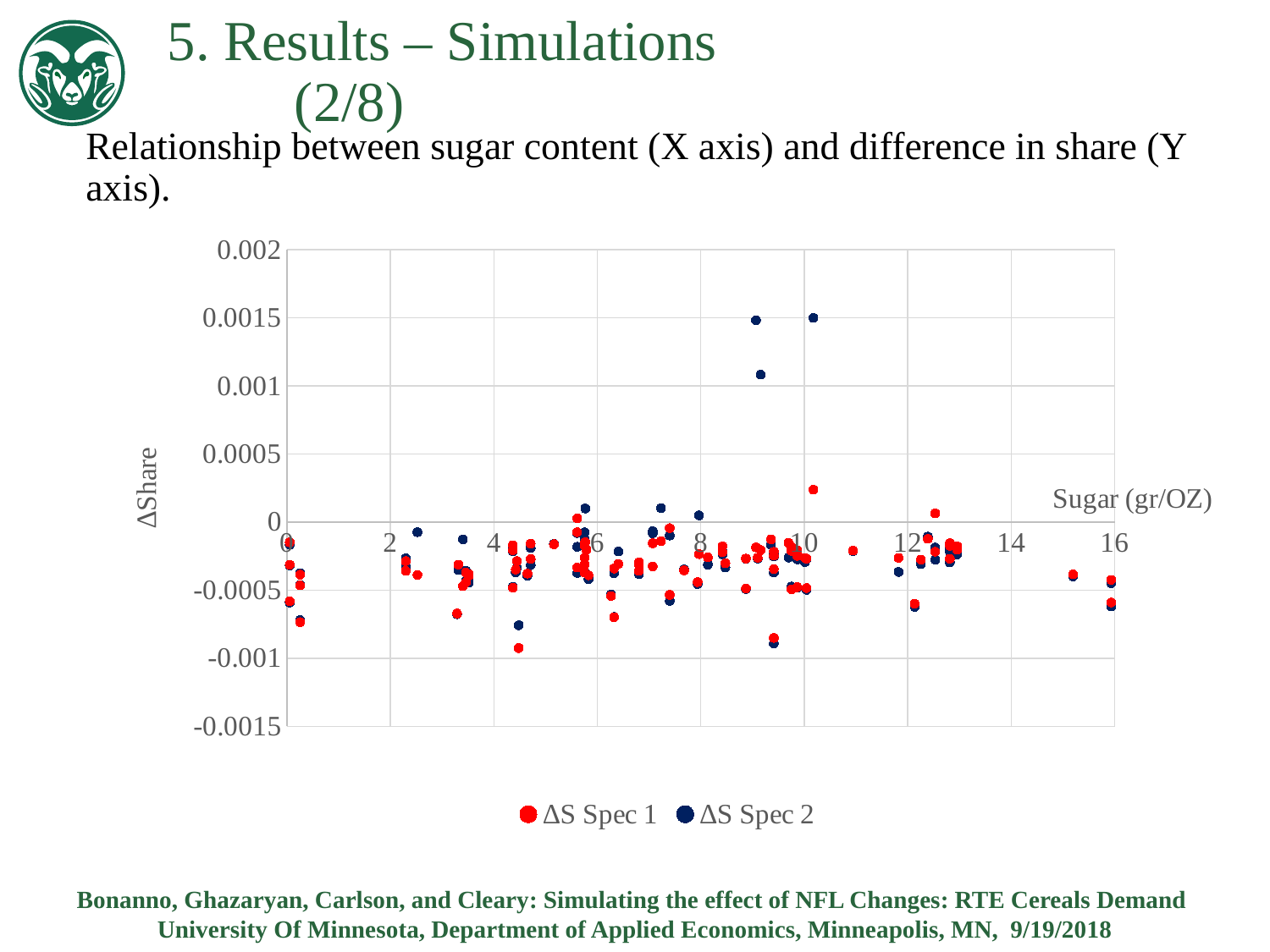

5. Results – Simulations					(2/8)

Relationship between sugar content (X axis) and difference in share (Y axis).

### Chart

| Category | ∆S Spec 1 | ∆S Spec 2 |
|---|---|---|
Bonanno, Ghazaryan, Carlson, and Cleary: Simulating the effect of NFL Changes: RTE Cereals Demand
University Of Minnesota, Department of Applied Economics, Minneapolis, MN,  9/19/2018